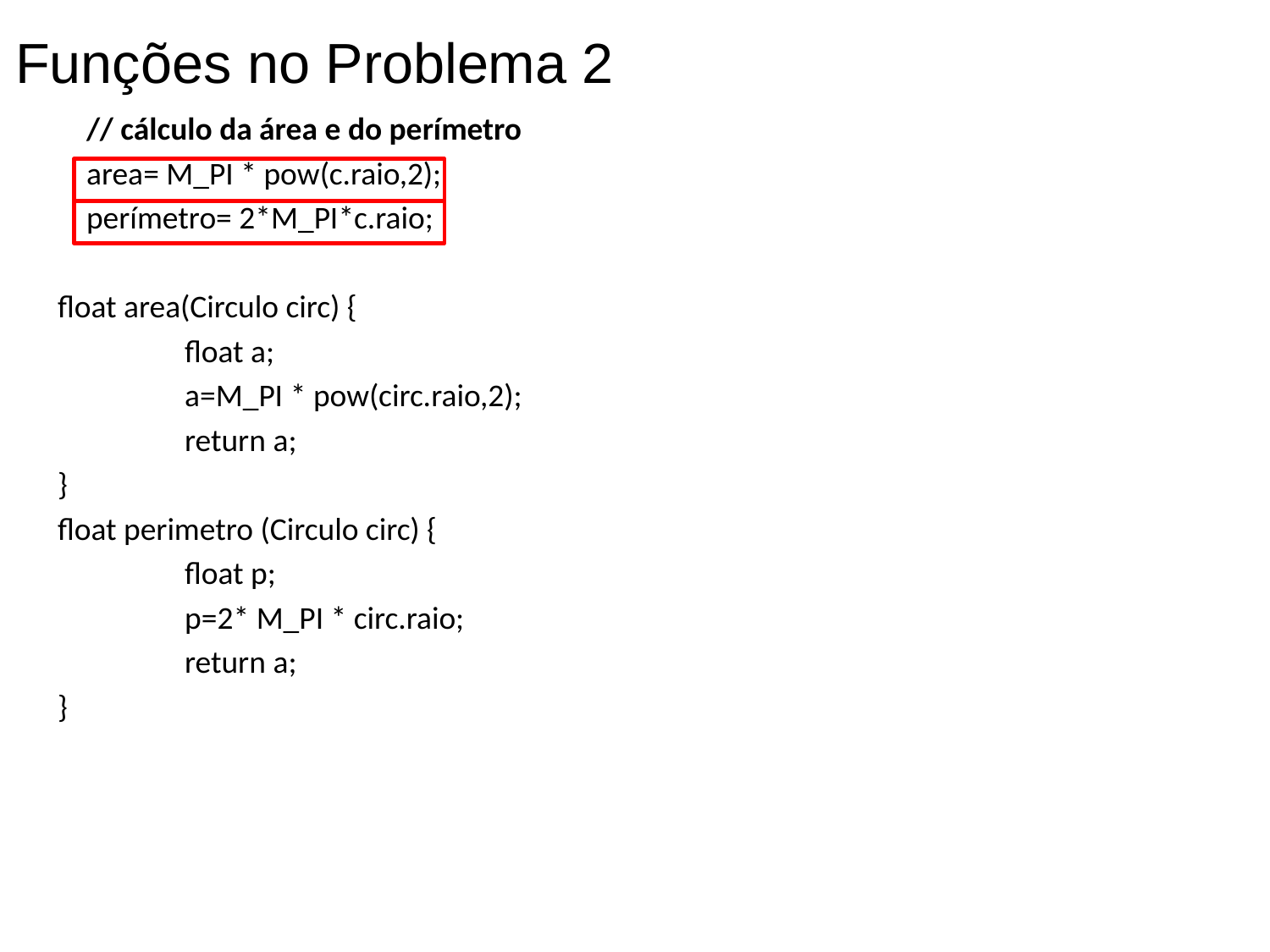

Funções no Problema 2
    // cálculo da área e do perímetro
    area= M_PI * pow(c.raio,2);
    perímetro= 2*M_PI*c.raio;

float area(Circulo circ) {
	float a;
	a=M_PI * pow(circ.raio,2);
	return a;
}
float perimetro (Circulo circ) {
	float p;
	p=2* M_PI * circ.raio;
	return a;
}